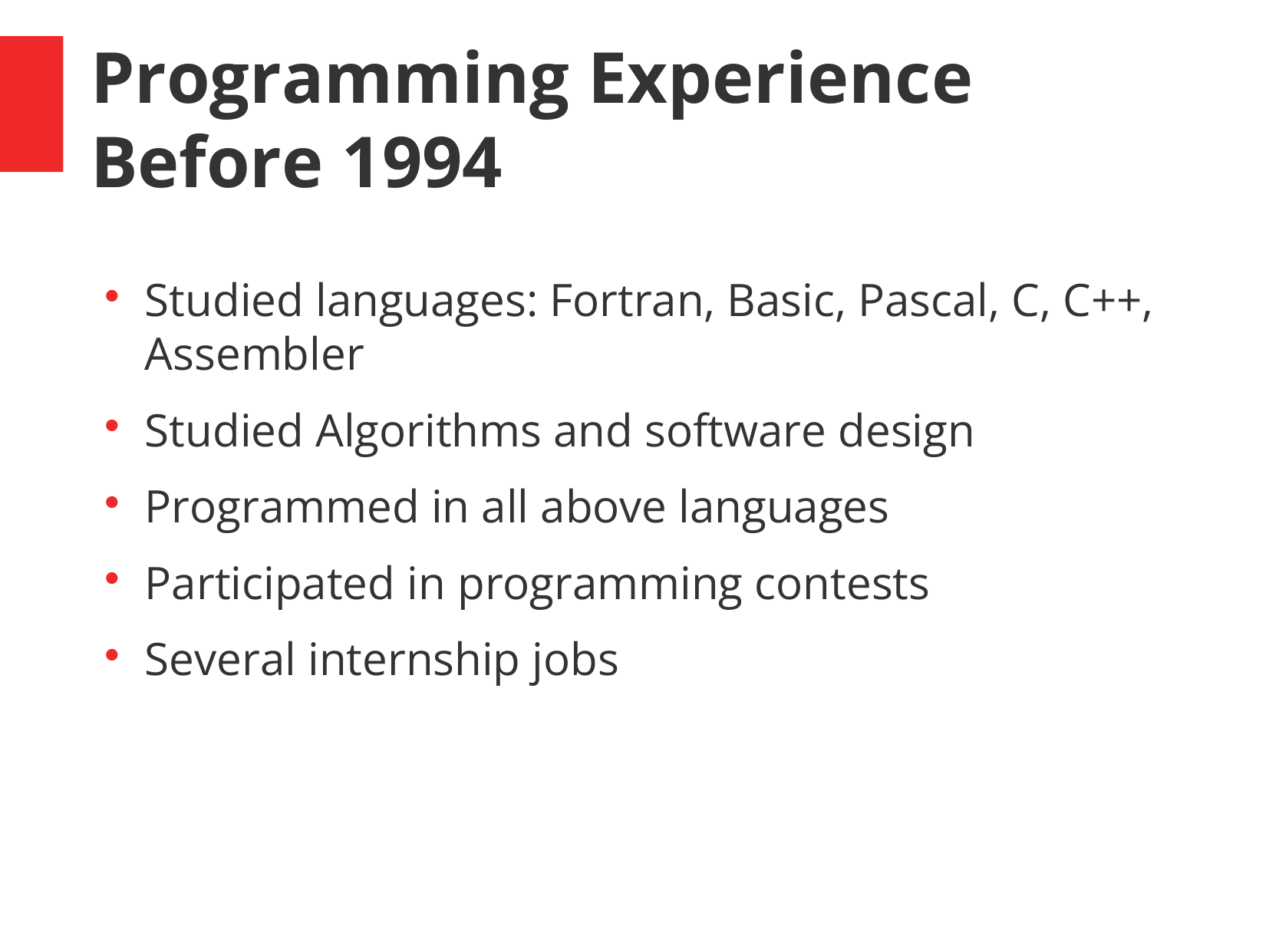

Programming Experience
Before 1994
Studied languages: Fortran, Basic, Pascal, C, C++, Assembler
Studied Algorithms and software design
Programmed in all above languages
Participated in programming contests
Several internship jobs